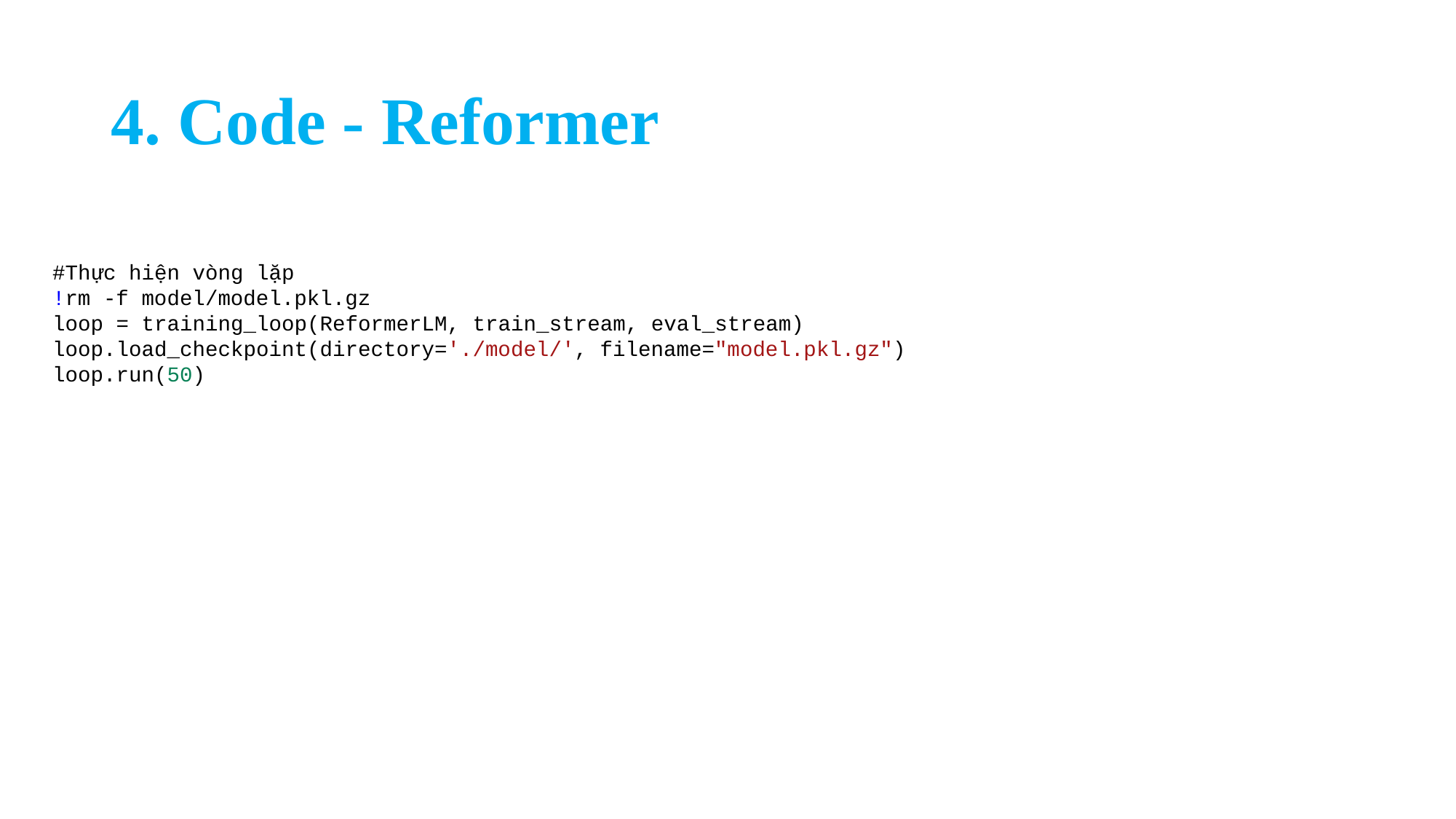

# 4. Code - Reformer
#Thực hiện vòng lặp
!rm -f model/model.pkl.gz
loop = training_loop(ReformerLM, train_stream, eval_stream)
loop.load_checkpoint(directory='./model/', filename="model.pkl.gz")
loop.run(50)